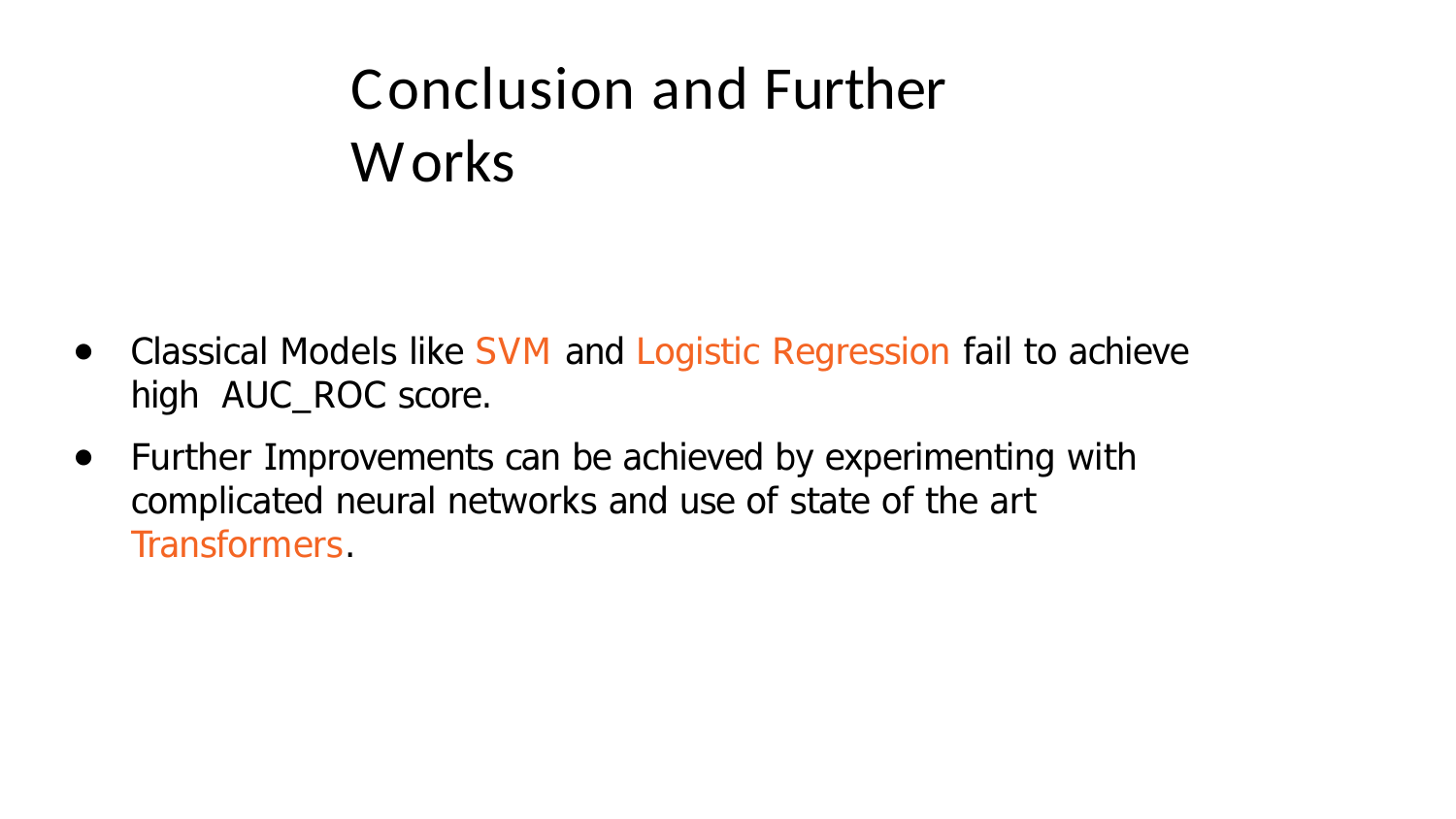

# Conclusion and Further Works
Classical Models like SVM and Logistic Regression fail to achieve high  AUC_ROC score.
Further Improvements can be achieved by experimenting with complicated neural networks and use of state of the art Transformers.